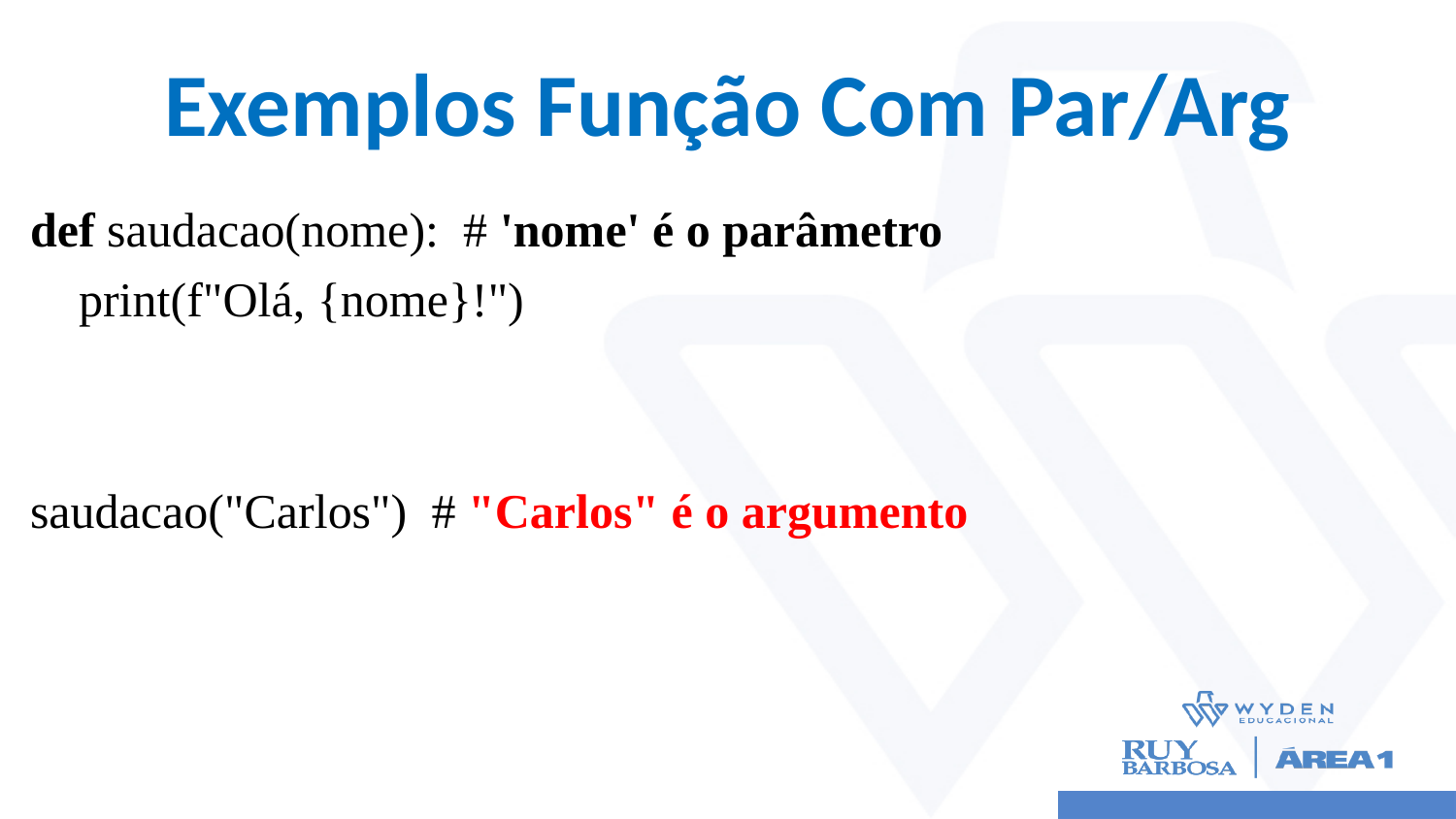

# Exemplos Função Com Par/Arg
def saudacao(nome):  # 'nome' é o parâmetro
    print(f"Olá, {nome}!")

saudacao("Carlos")  # "Carlos" é o argumento